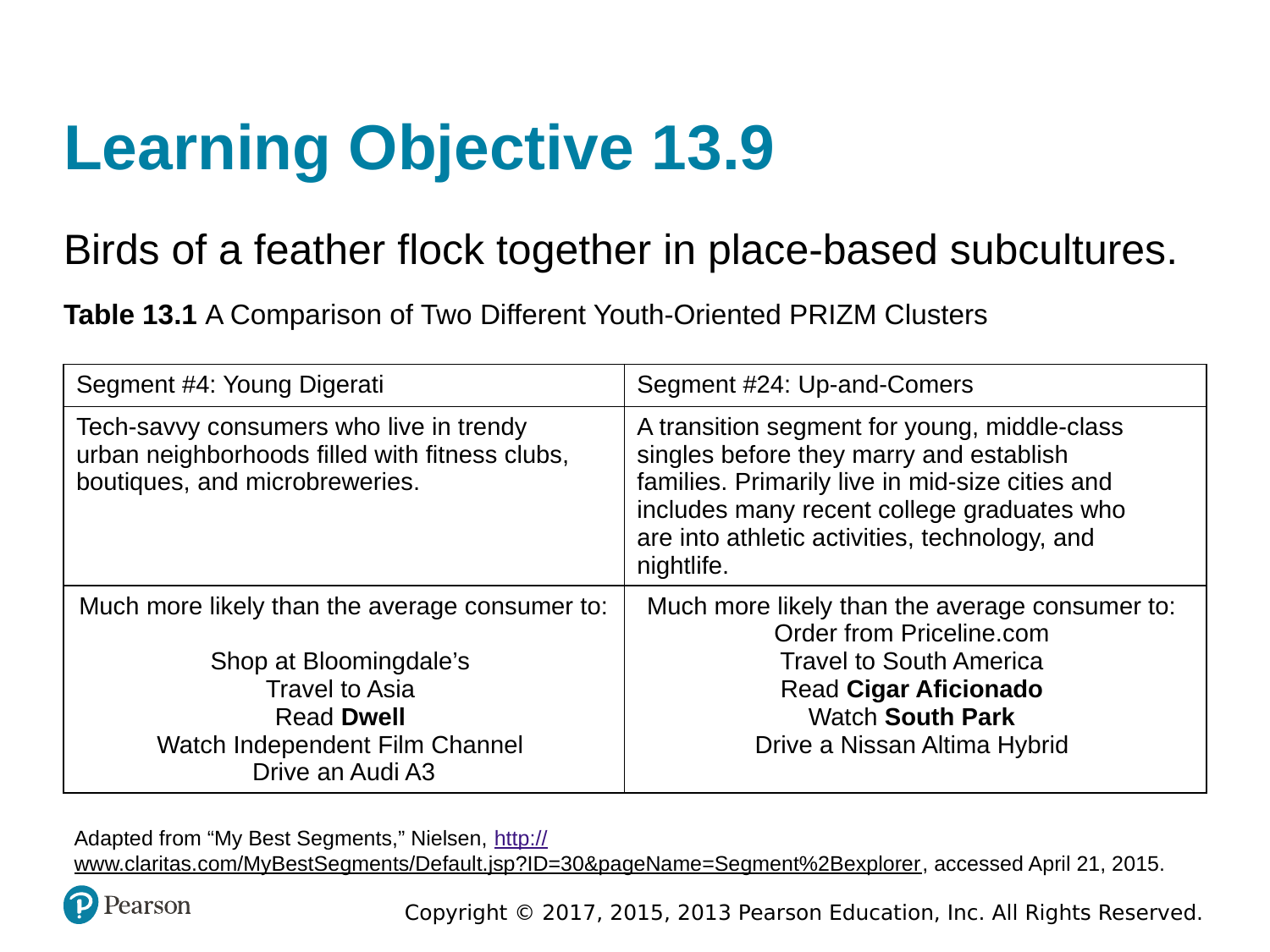

# Learning Objective 13.9
Birds of a feather flock together in place-based subcultures.
Table 13.1 A Comparison of Two Different Youth-Oriented PRIZM Clusters
| Segment #4: Young Digerati | Segment #24: Up-and-Comers |
| --- | --- |
| Tech-savvy consumers who live in trendy urban neighborhoods filled with fitness clubs, boutiques, and microbreweries. | A transition segment for young, middle-class singles before they marry and establish families. Primarily live in mid-size cities and includes many recent college graduates who are into athletic activities, technology, and nightlife. |
| Much more likely than the average consumer to: Shop at Bloomingdale’s Travel to Asia Read Dwell Watch Independent Film Channel Drive an Audi A3 | Much more likely than the average consumer to: Order from Priceline.com Travel to South America Read Cigar Aficionado Watch South Park Drive a Nissan Altima Hybrid |
Adapted from “My Best Segments,” Nielsen, http://www.claritas.com/MyBestSegments/Default.jsp?ID=30&pageName=Segment%2Bexplorer, accessed April 21, 2015.